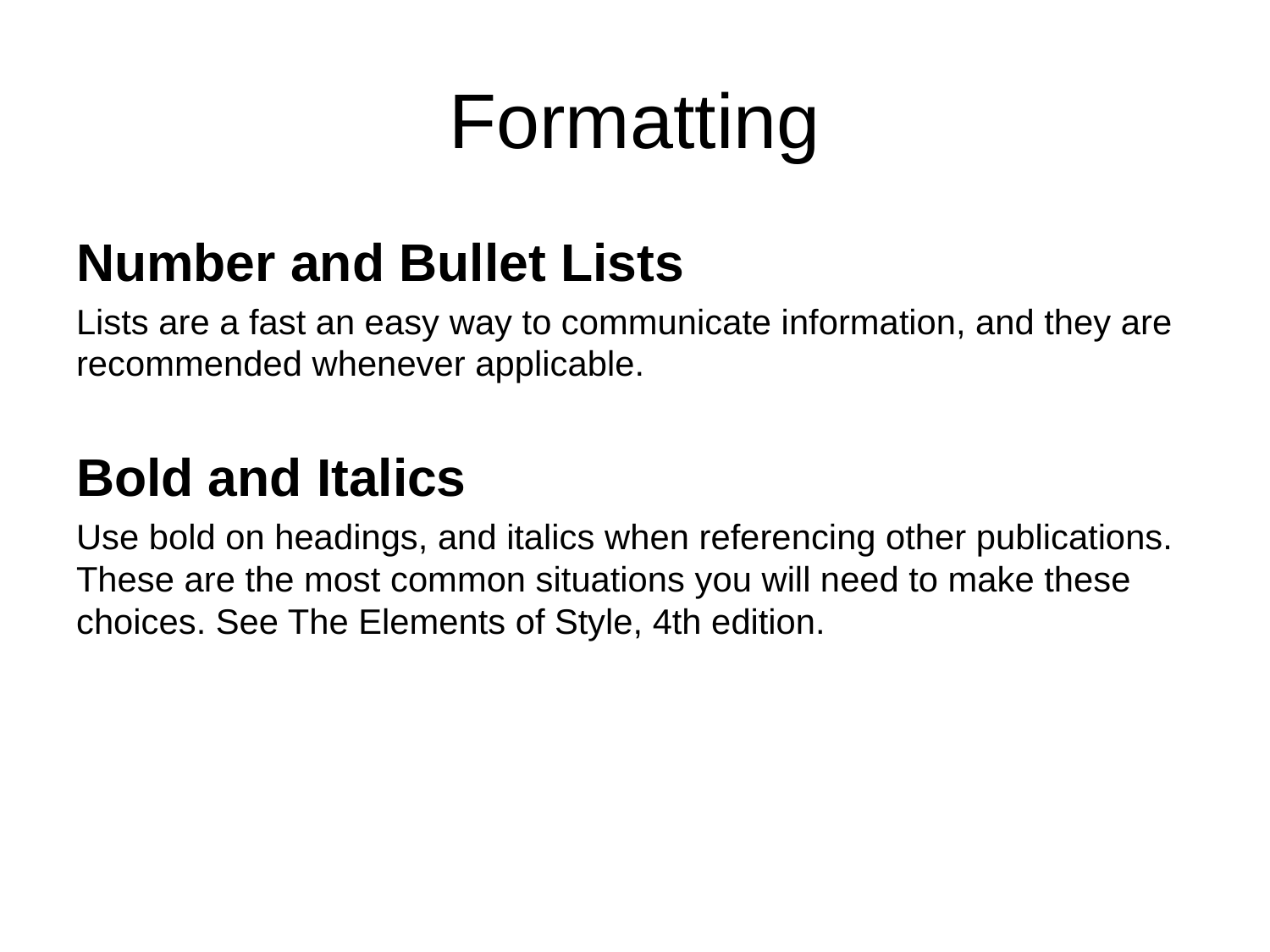

# Formatting
Number and Bullet Lists
Lists are a fast an easy way to communicate information, and they are recommended whenever applicable.

Bold and Italics
Use bold on headings, and italics when referencing other publications. These are the most common situations you will need to make these choices. See The Elements of Style, 4th edition.